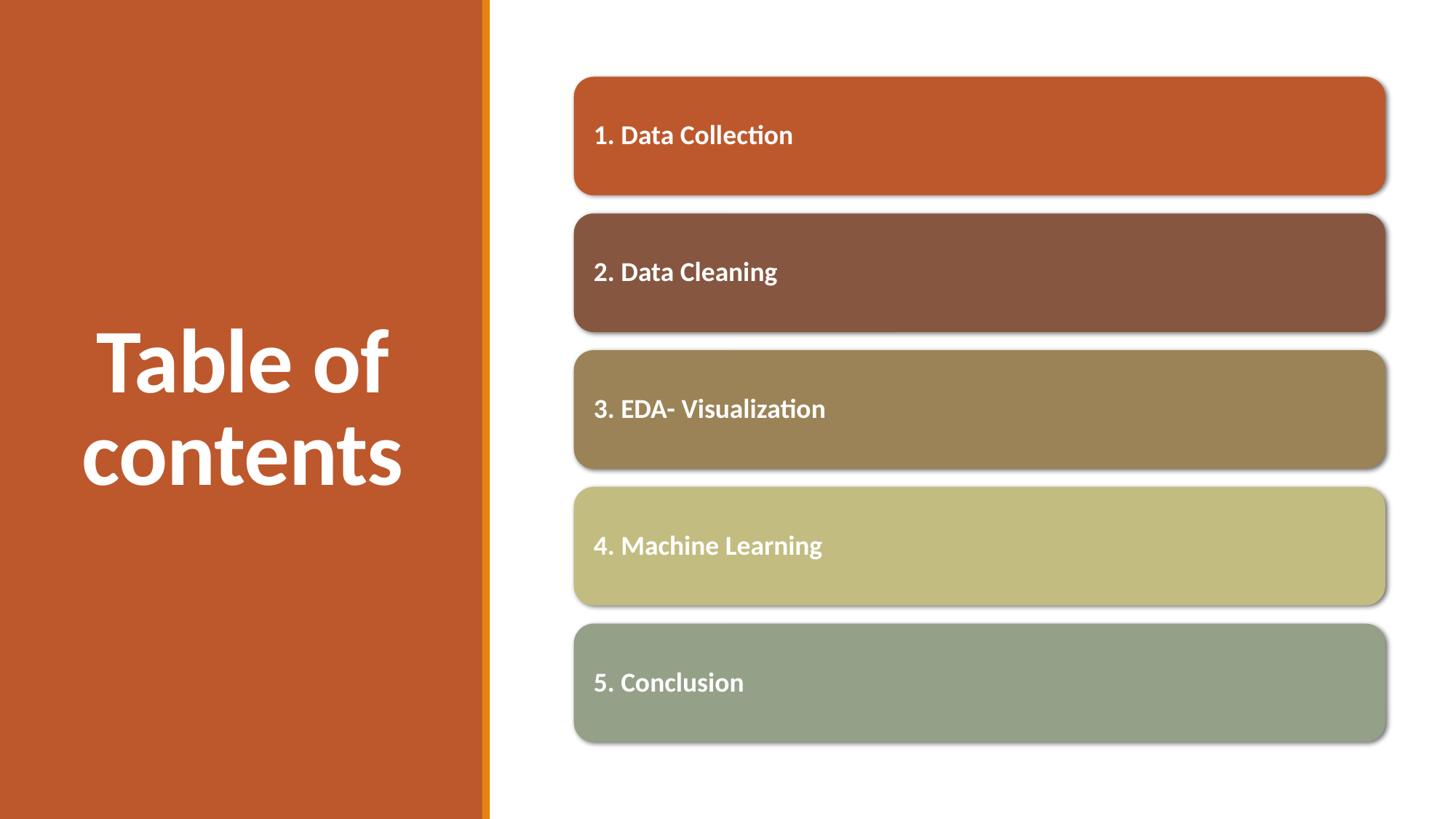

1. Data Collection
2. Data Cleaning
3. EDA- Visualization
4. Machine Learning
5. Conclusion
# Table of contents